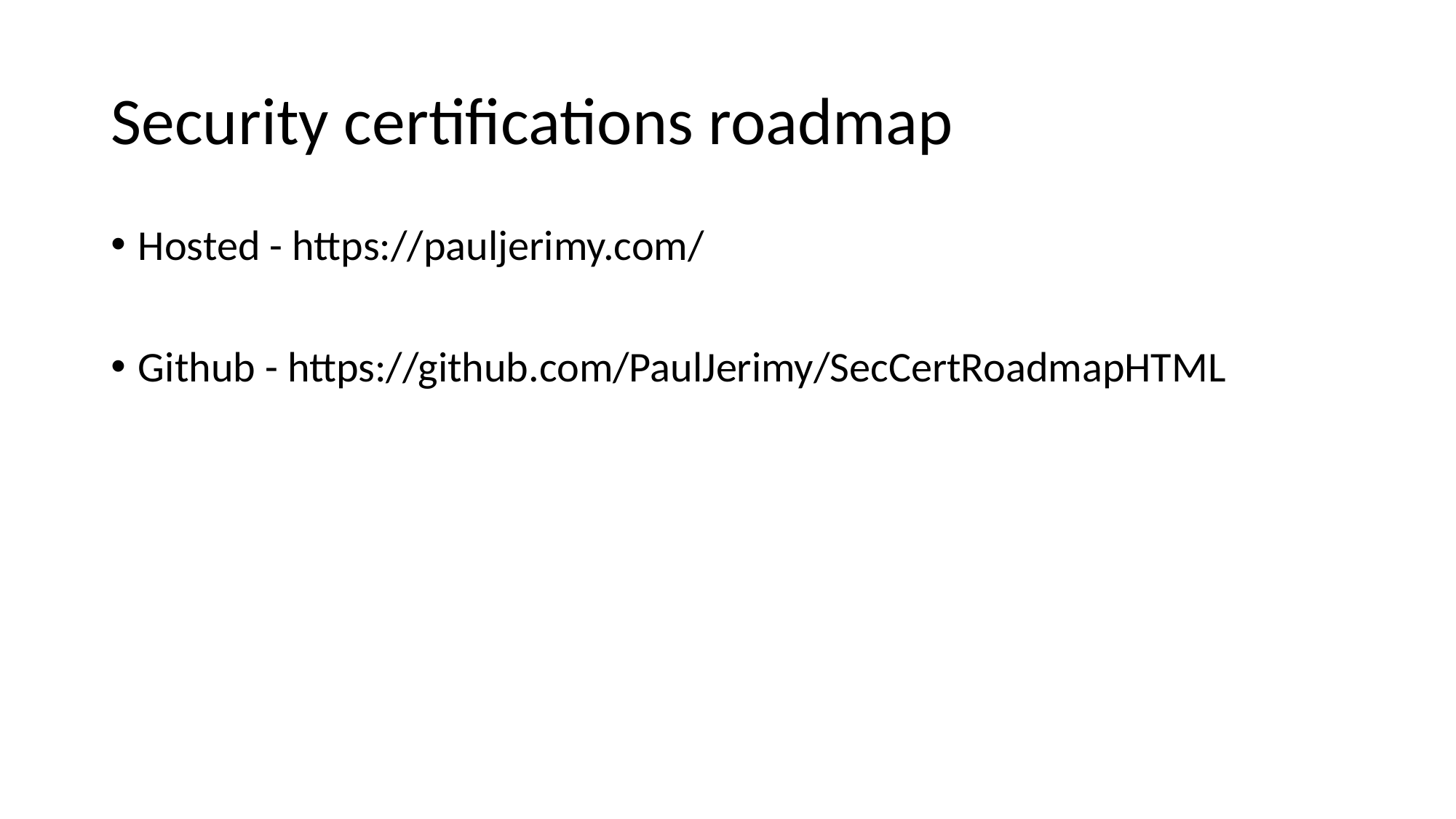

# Security certifications roadmap
Hosted - https://pauljerimy.com/

Github - https://github.com/PaulJerimy/SecCertRoadmapHTML